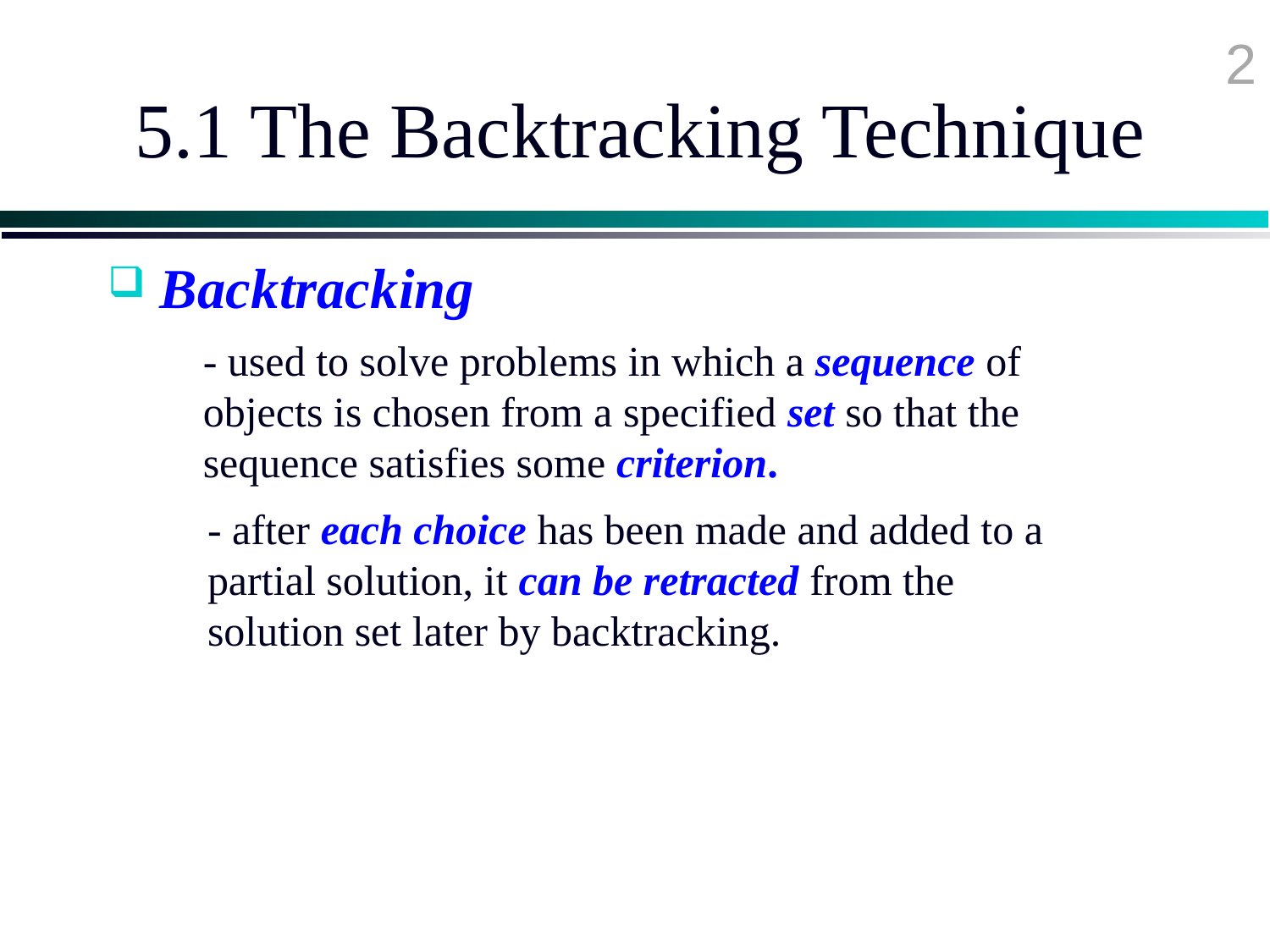

2
# 5.1 The Backtracking Technique
 Backtracking
- used to solve problems in which a sequence of objects is chosen from a specified set so that the sequence satisfies some criterion.
- after each choice has been made and added to a partial solution, it can be retracted from the solution set later by backtracking.